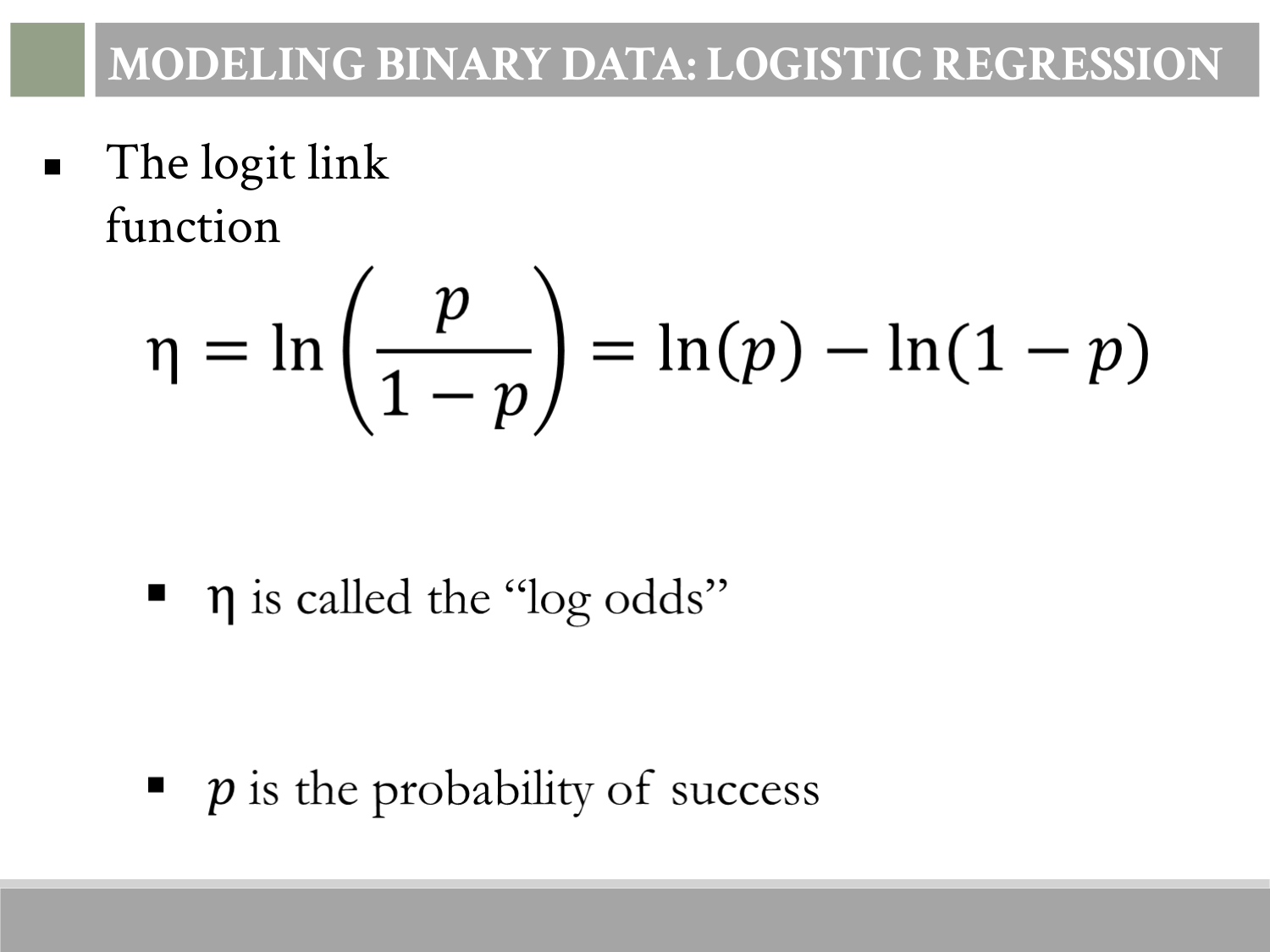

Modeling Binary Data: Logistic Regression
The logit link function